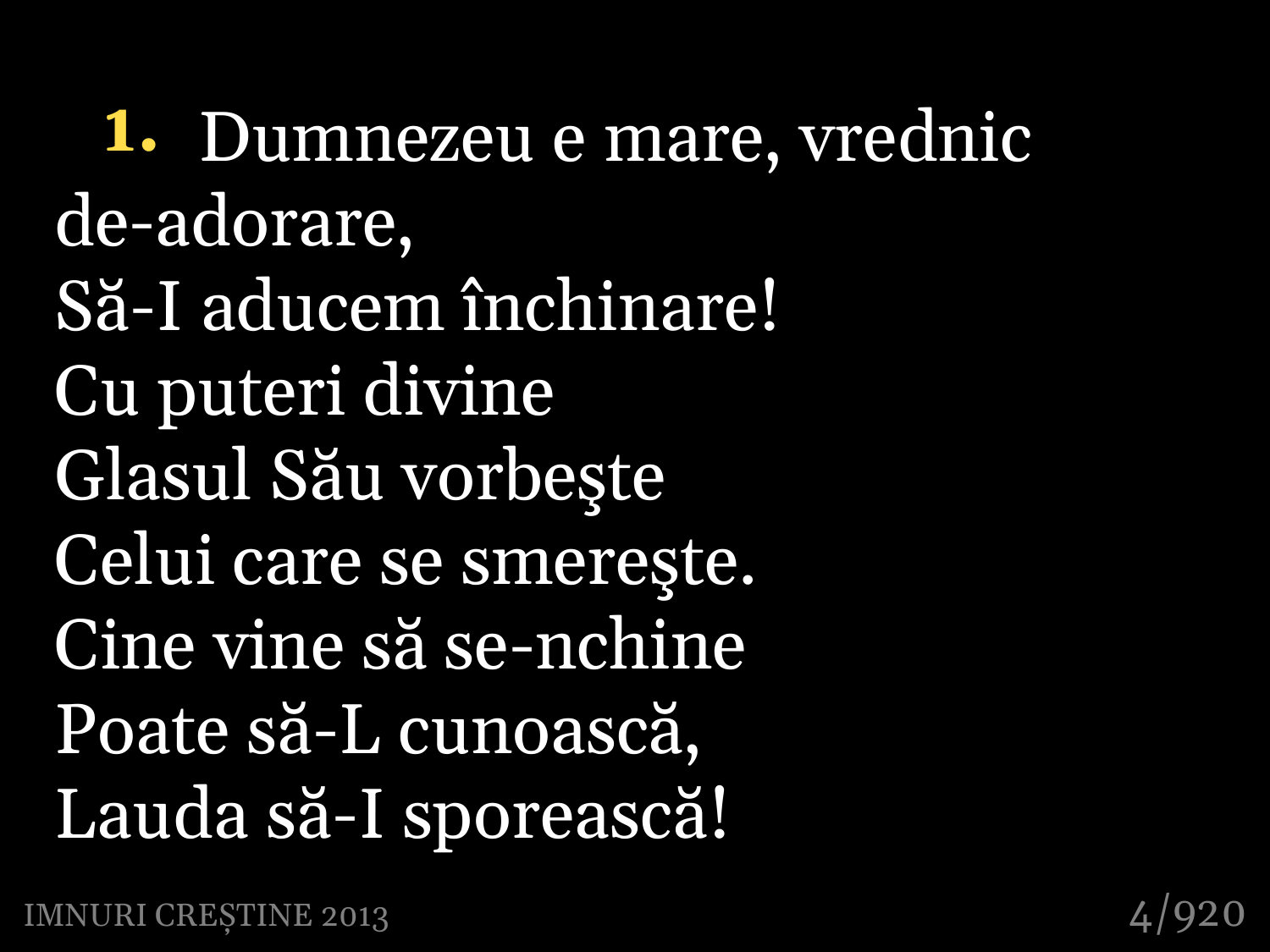

1.
	 Dumnezeu e mare, vrednic
de-adorare,
Să-I aducem închinare!
Cu puteri divine
Glasul Său vorbeşte
Celui care se smereşte.
Cine vine să se-nchine
Poate să-L cunoască,
Lauda să-I sporească!
4/920
IMNURI CREȘTINE 2013